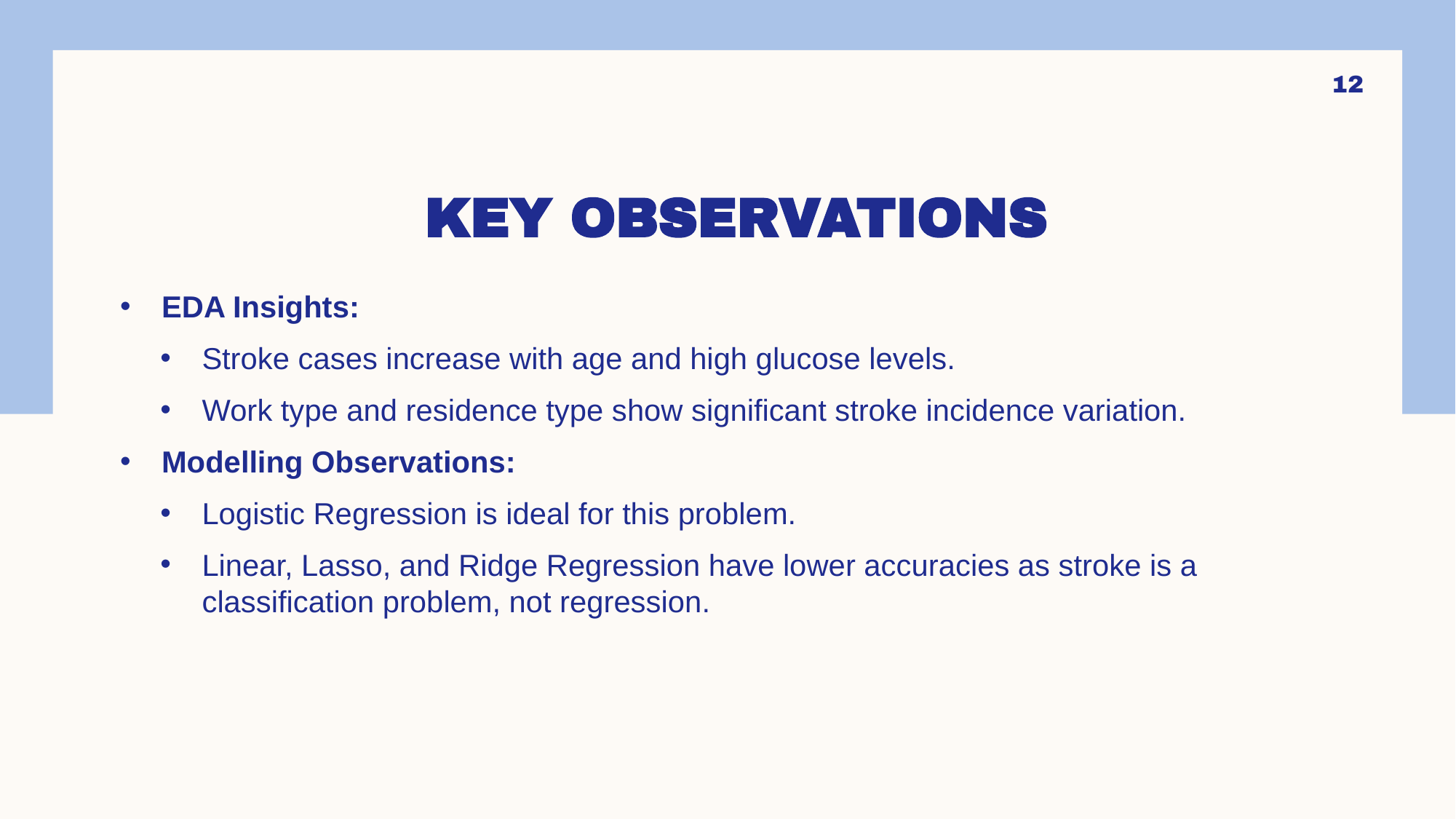

12
# Key Observations
EDA Insights:
Stroke cases increase with age and high glucose levels.
Work type and residence type show significant stroke incidence variation.
Modelling Observations:
Logistic Regression is ideal for this problem.
Linear, Lasso, and Ridge Regression have lower accuracies as stroke is a classification problem, not regression.